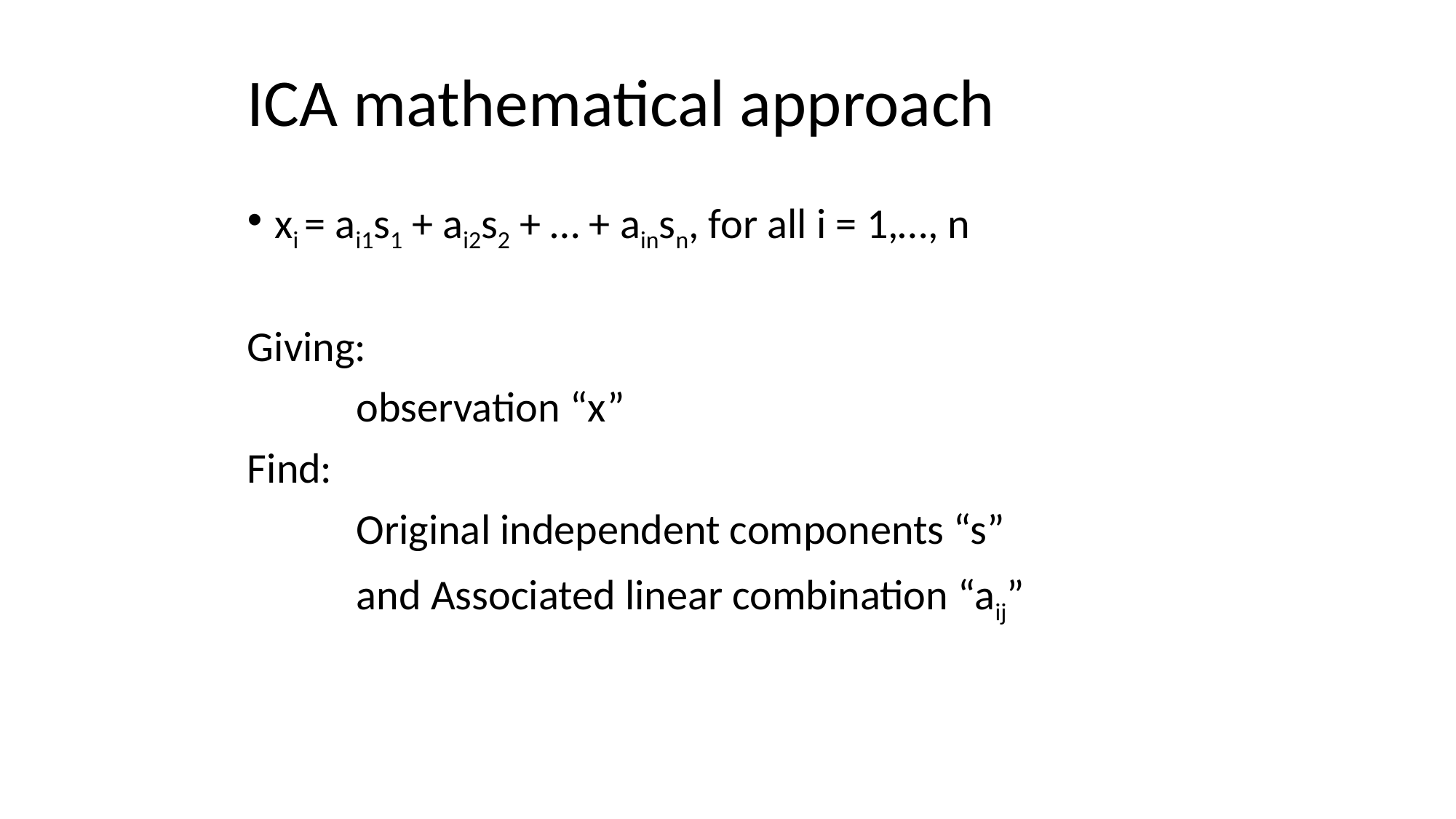

# ICA mathematical approach
xi = ai1s1 + ai2s2 + … + ainsn, for all i = 1,…, n

Giving:
	observation “x”
Find:
	Original independent components “s”
	and Associated linear combination “aij”